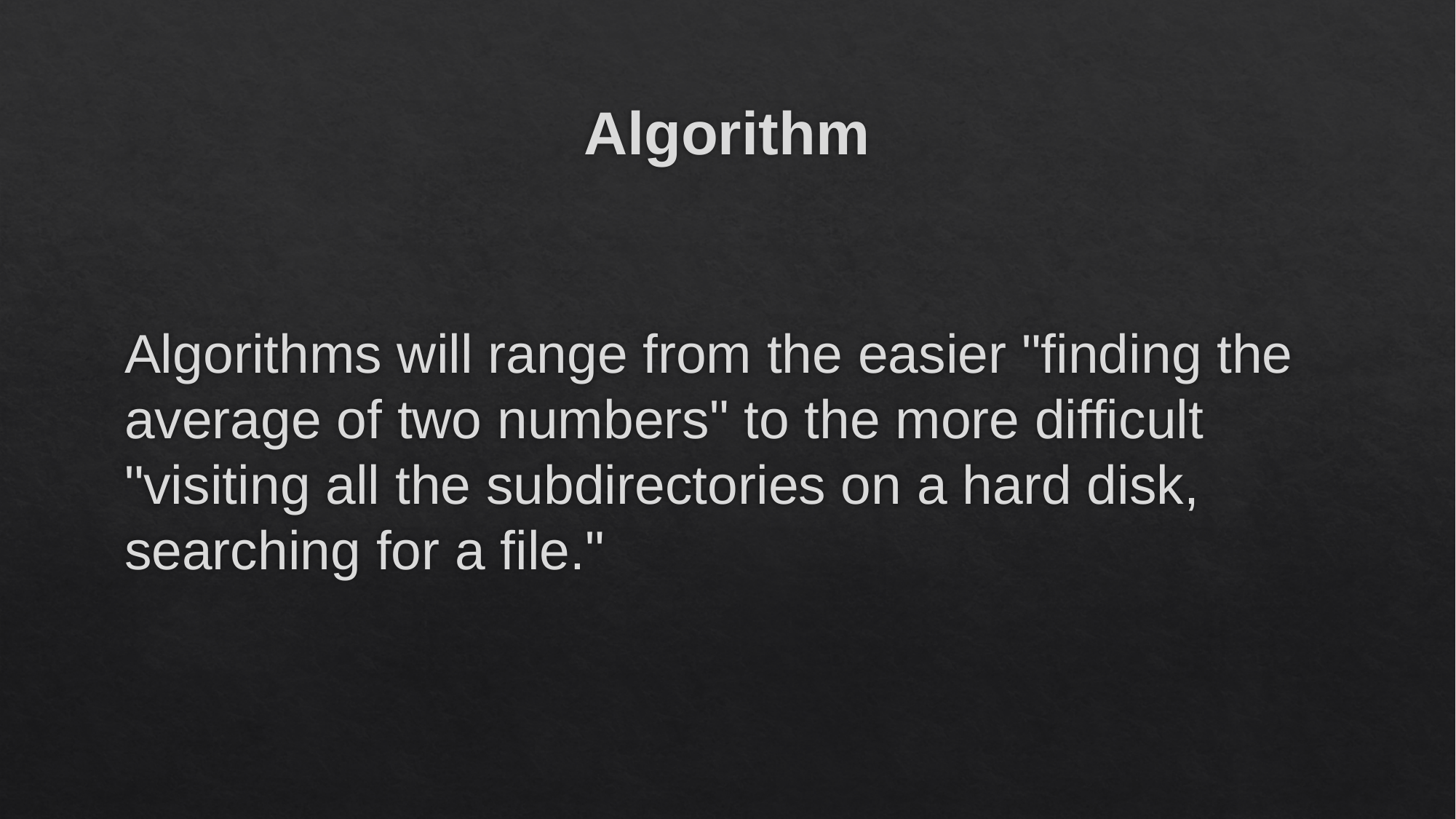

# Algorithm
Algorithms will range from the easier "finding the average of two numbers" to the more difficult "visiting all the subdirectories on a hard disk, searching for a file."